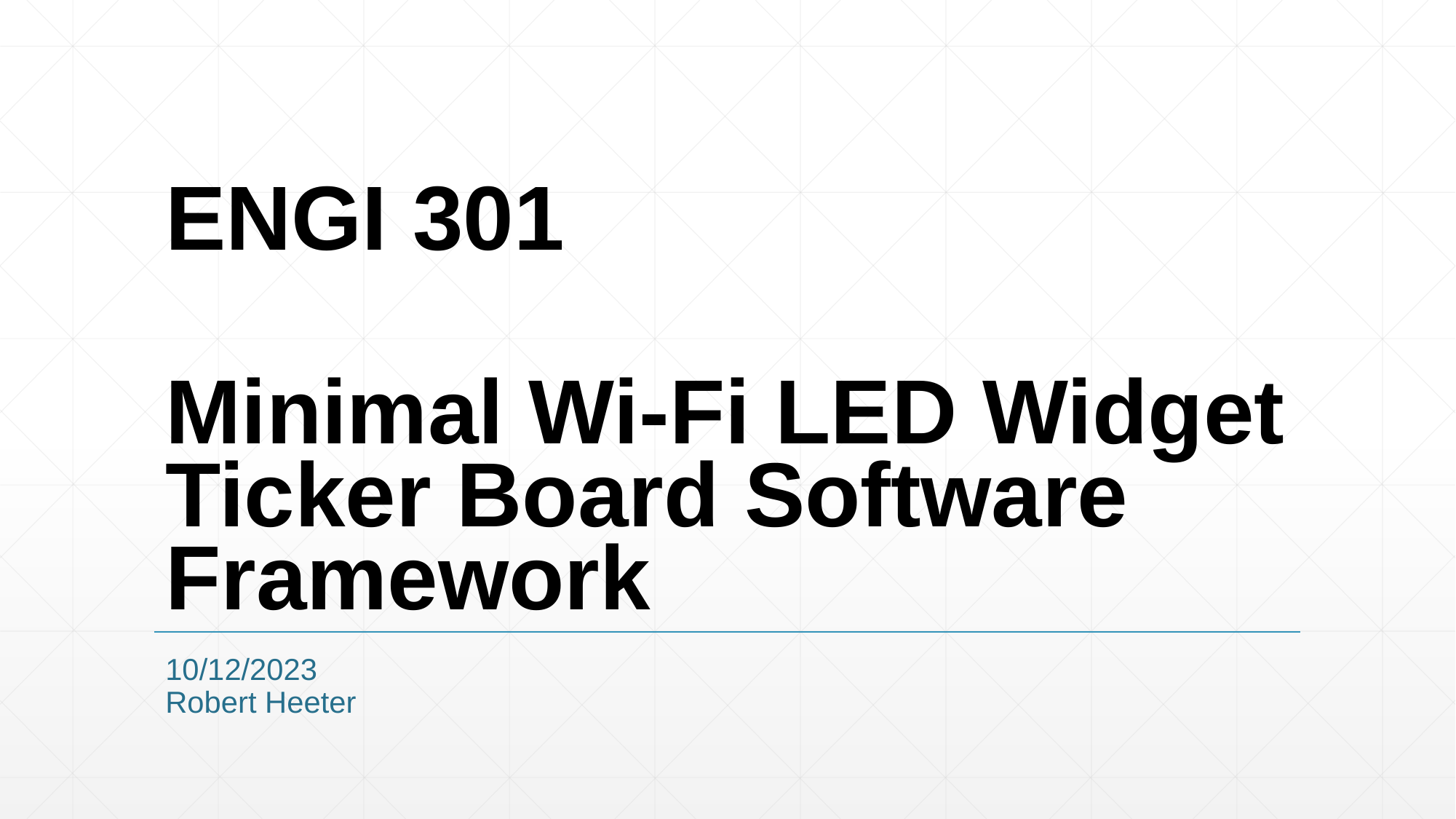

# ENGI 301 Minimal Wi-Fi LED Widget Ticker Board Software Framework
10/12/2023
Robert Heeter